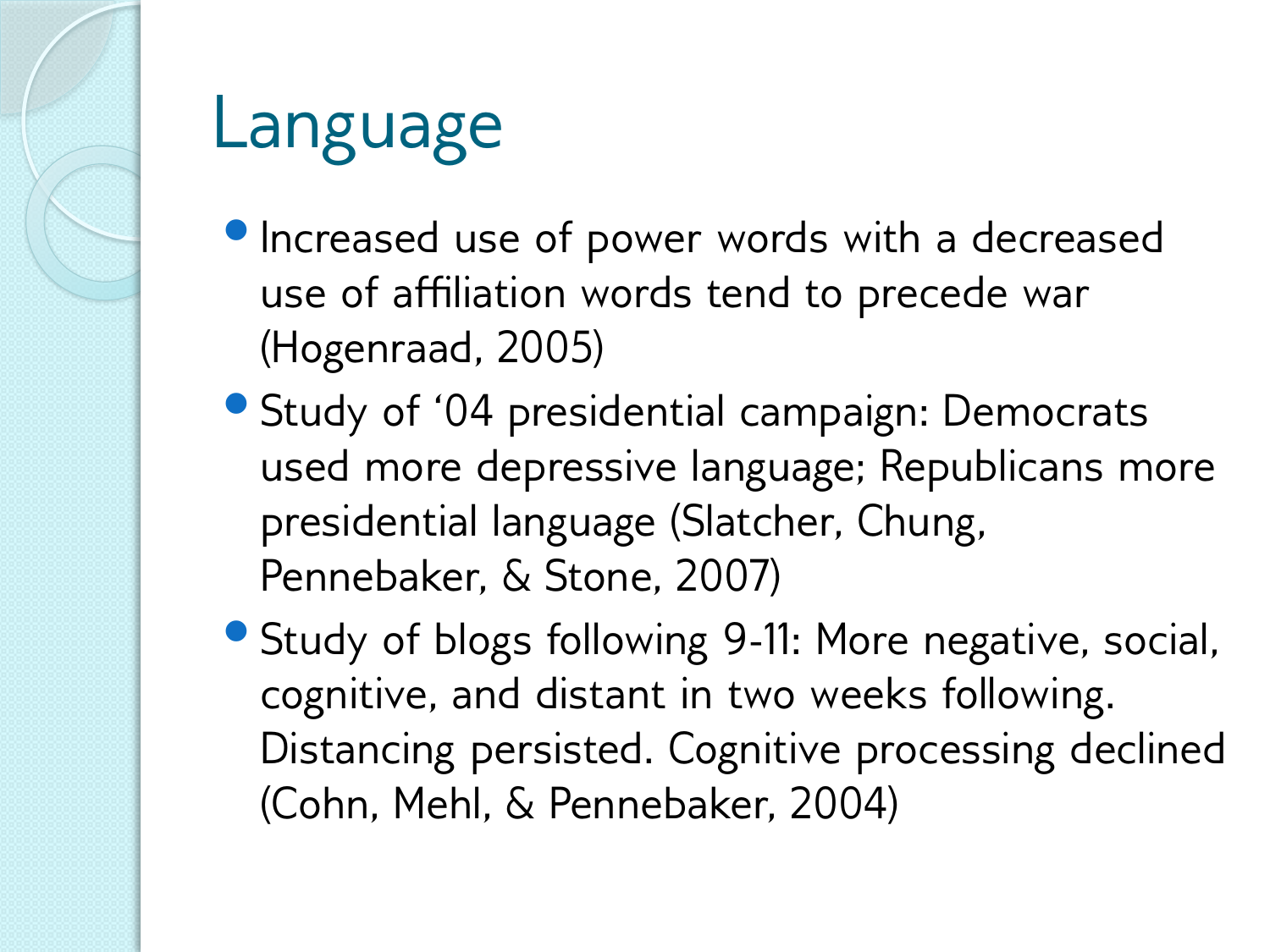

# Language
Increased use of power words with a decreased use of affiliation words tend to precede war (Hogenraad, 2005)
Study of ‘04 presidential campaign: Democrats used more depressive language; Republicans more presidential language (Slatcher, Chung, Pennebaker, & Stone, 2007)
Study of blogs following 9-11: More negative, social, cognitive, and distant in two weeks following. Distancing persisted. Cognitive processing declined (Cohn, Mehl, & Pennebaker, 2004)